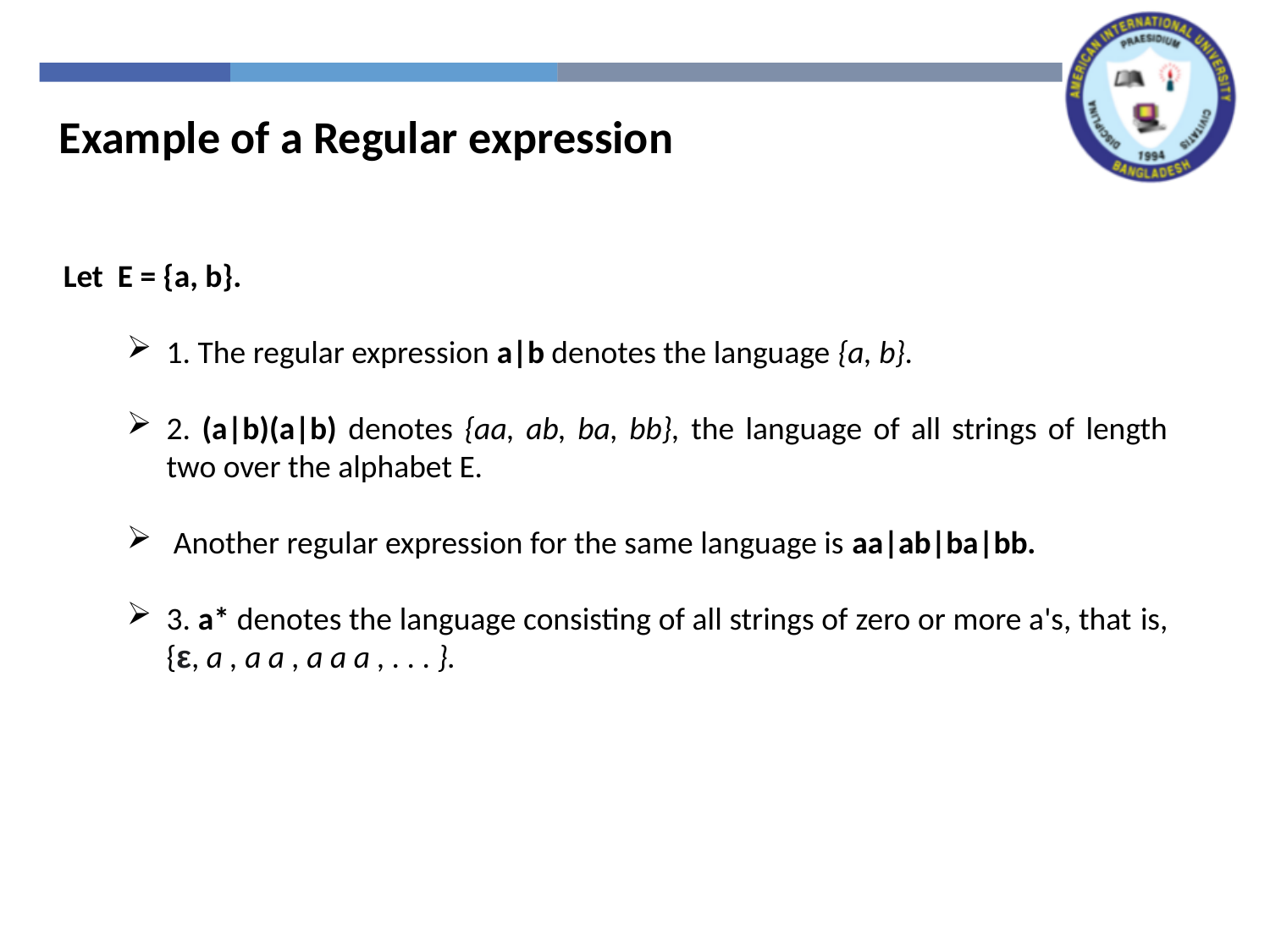

Example of a Regular expression
Let  E = {a, b}.

1. The regular expression a|b denotes the language {a, b}.

2. (a|b)(a|b) denotes {aa, ab, ba, bb}, the language of all strings of length two over the alphabet E.

 Another regular expression for the same language is aa|ab|ba|bb.

3. a* denotes the language consisting of all strings of zero or more a's, that is, {ε, a , a a , a a a , . . . }.